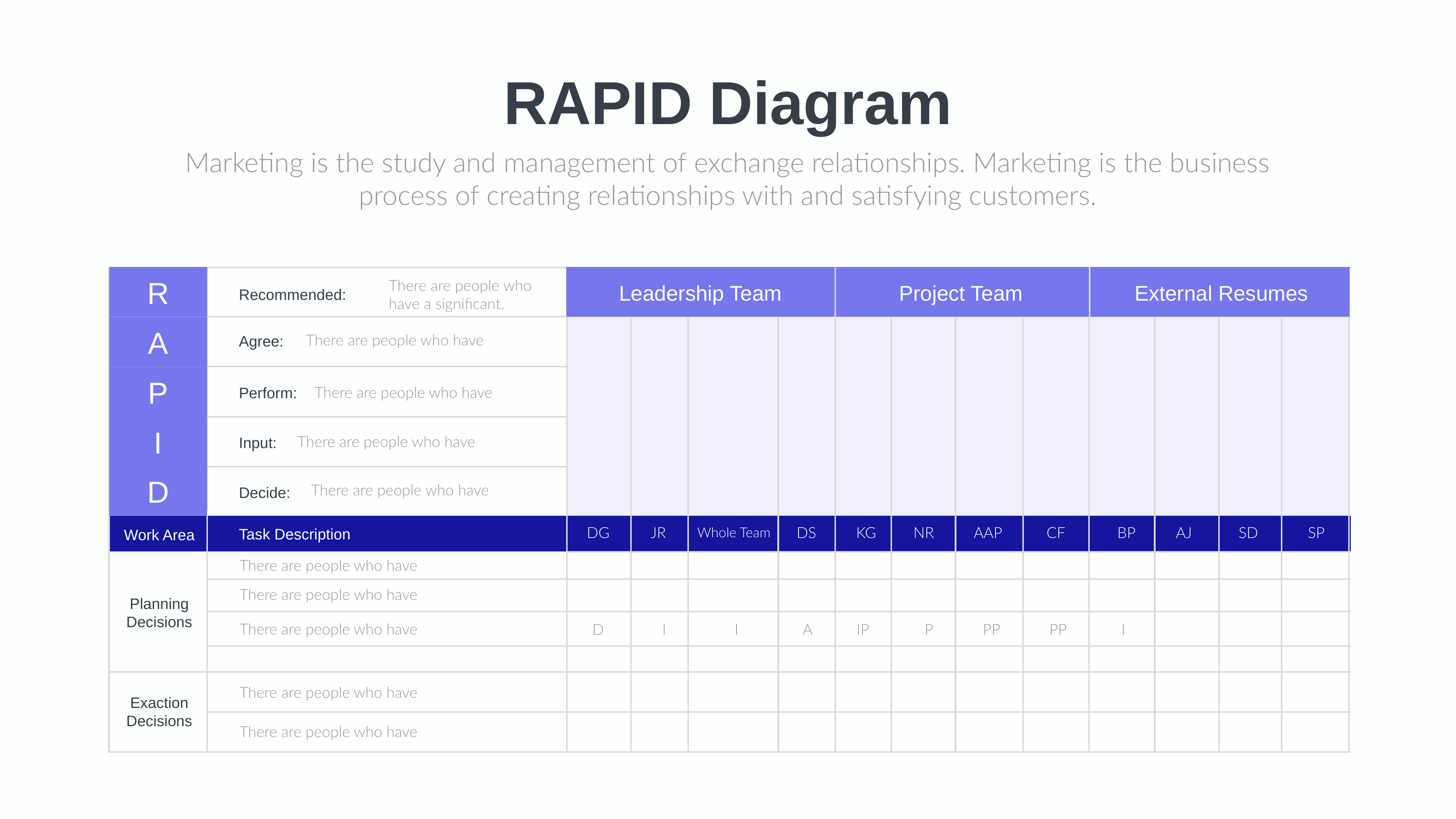

RAPID Diagram
Marketing is the study and management of exchange relationships. Marketing is the business process of creating relationships with and satisfying customers.
R
A
P
I
D

There are people who have a significant.
Leadership Team
Project Team
External Resumes
Recommended:

There are people who have
Agree:
There are people who have
Perform:
There are people who have
Input:
There are people who have
Decide:

DG
JR
DS
KG
NR
AAP
CF
BP
AJ
SD
SP
Whole Team
Task Description
Work Area
There are people who have
There are people who have
Planning Decisions
There are people who have
D
I
I
A
IP
P
PP
PP
I
There are people who have
Exaction Decisions
There are people who have